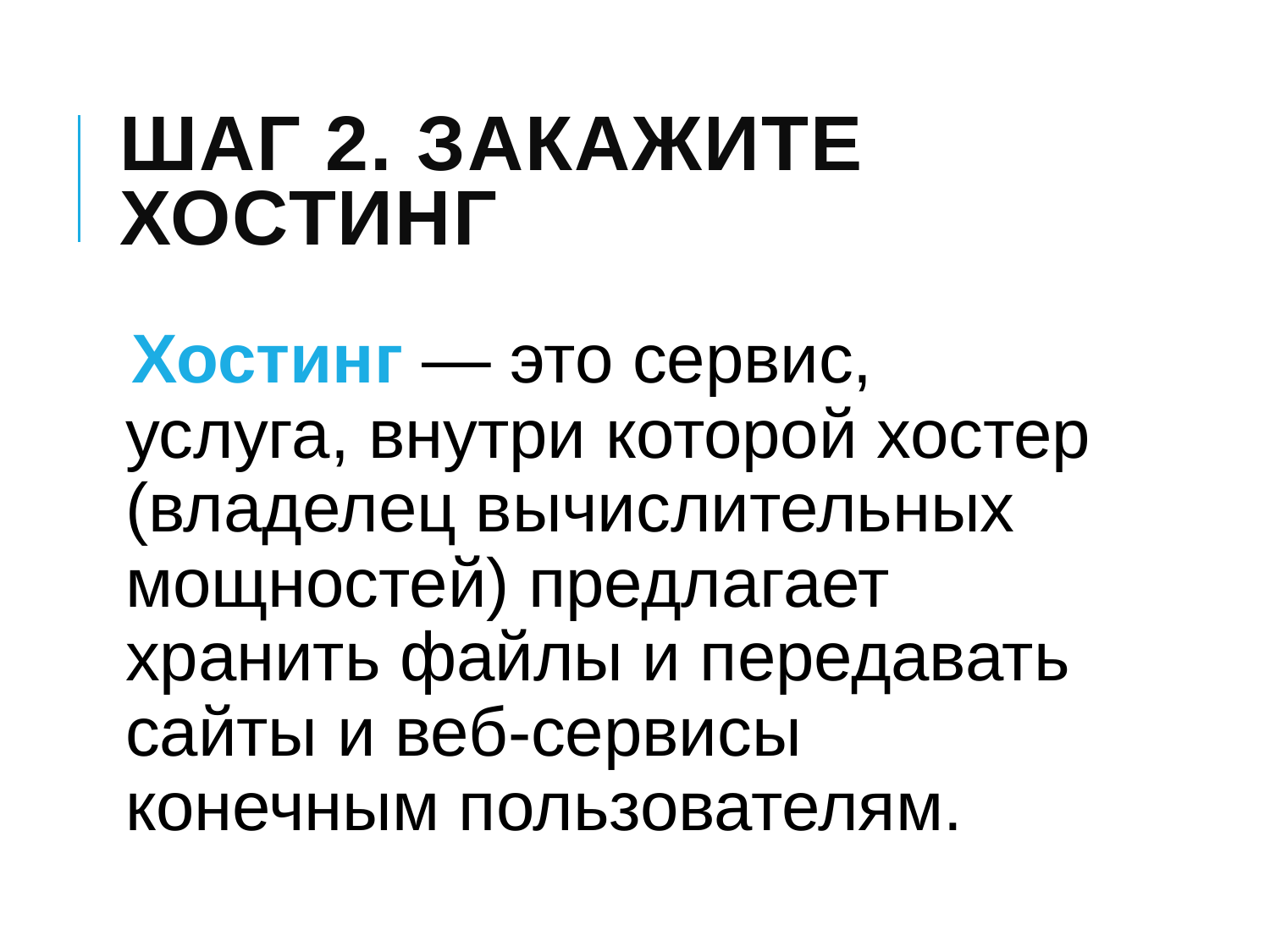

# Шаг 2. Закажите хостинг
Хостинг — это сервис, услуга, внутри которой хостер (владелец вычислительных мощностей) предлагает хранить файлы и передавать сайты и веб-сервисы конечным пользователям.